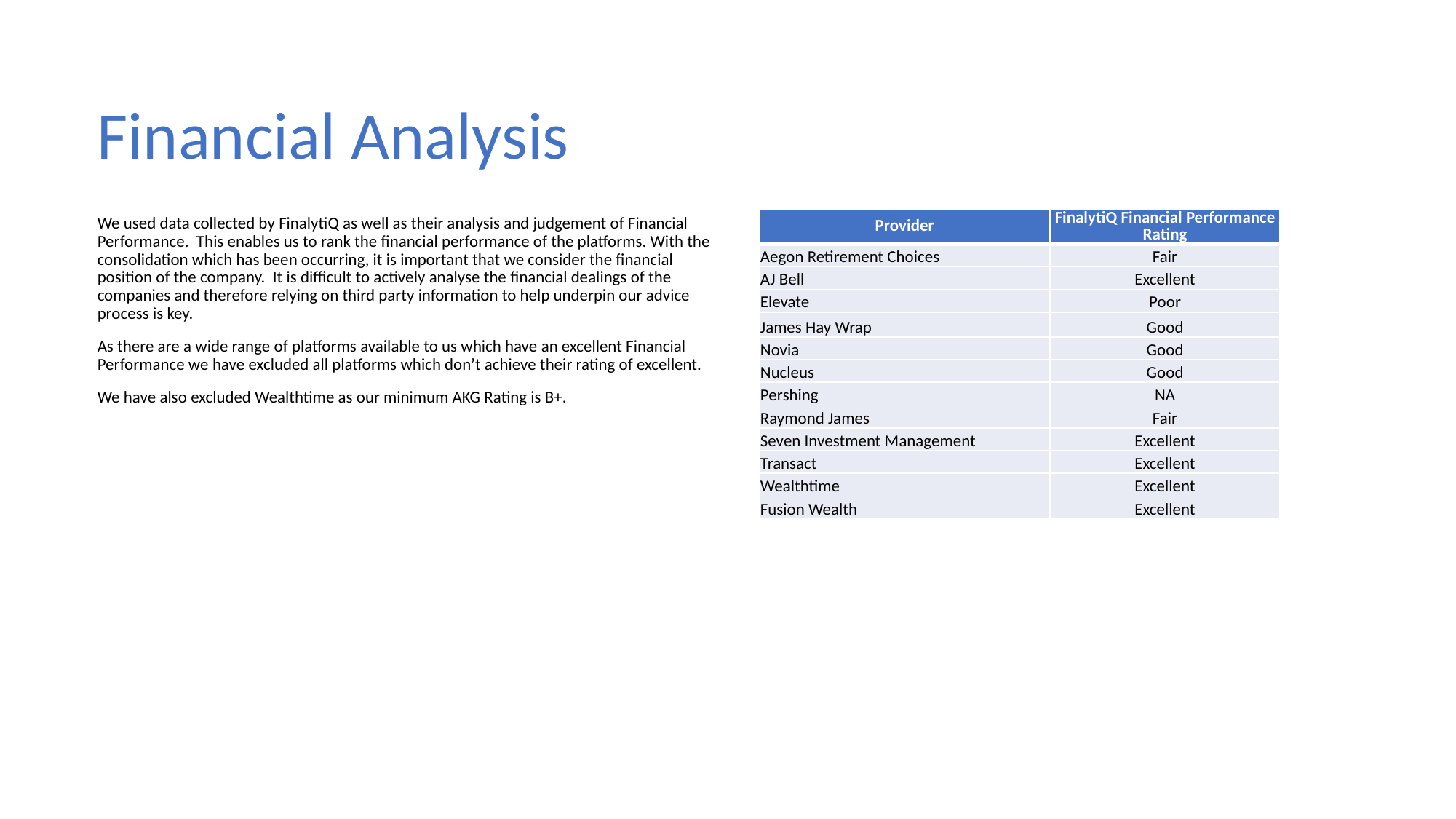

# Financial Analysis
We used data collected by FinalytiQ as well as their analysis and judgement of Financial Performance.  This enables us to rank the financial performance of the platforms. With the consolidation which has been occurring, it is important that we consider the financial position of the company.  It is difficult to actively analyse the financial dealings of the companies and therefore relying on third party information to help underpin our advice process is key.
As there are a wide range of platforms available to us which have an excellent Financial Performance we have excluded all platforms which don’t achieve their rating of excellent.
We have also excluded Wealthtime as our minimum AKG Rating is B+.

| Provider | FinalytiQ Financial Performance Rating |
| --- | --- |
| Aegon Retirement Choices | Fair |
| AJ Bell | Excellent |
| Elevate | Poor |
| James Hay Wrap | Good |
| Novia | Good |
| Nucleus | Good |
| Pershing | NA |
| Raymond James | Fair |
| Seven Investment Management | Excellent |
| Transact | Excellent |
| Wealthtime | Excellent |
| Fusion Wealth | Excellent |